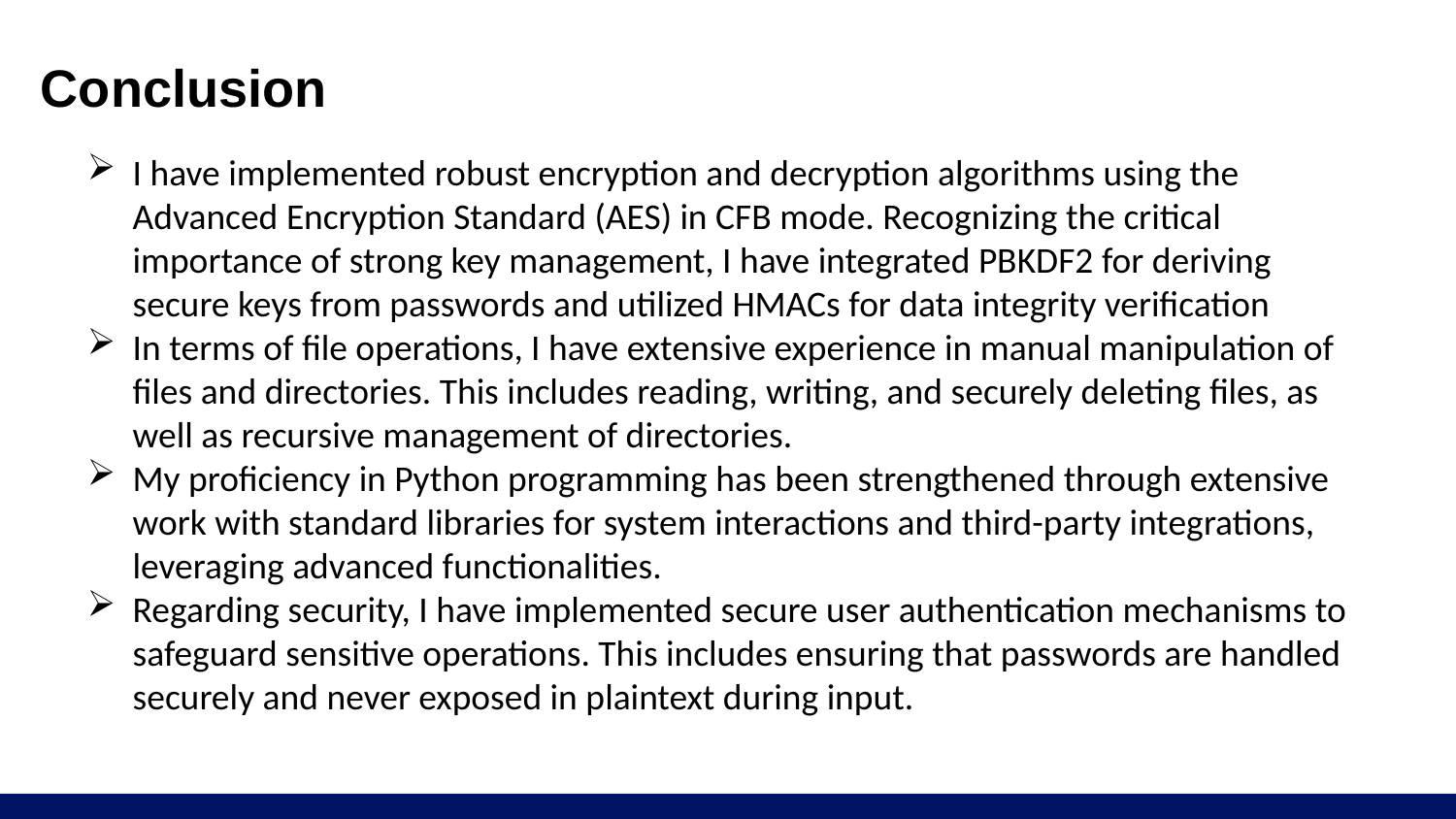

# Conclusion
I have implemented robust encryption and decryption algorithms using the Advanced Encryption Standard (AES) in CFB mode. Recognizing the critical importance of strong key management, I have integrated PBKDF2 for deriving secure keys from passwords and utilized HMACs for data integrity verification
In terms of file operations, I have extensive experience in manual manipulation of files and directories. This includes reading, writing, and securely deleting files, as well as recursive management of directories.
My proficiency in Python programming has been strengthened through extensive work with standard libraries for system interactions and third-party integrations, leveraging advanced functionalities.
Regarding security, I have implemented secure user authentication mechanisms to safeguard sensitive operations. This includes ensuring that passwords are handled securely and never exposed in plaintext during input.